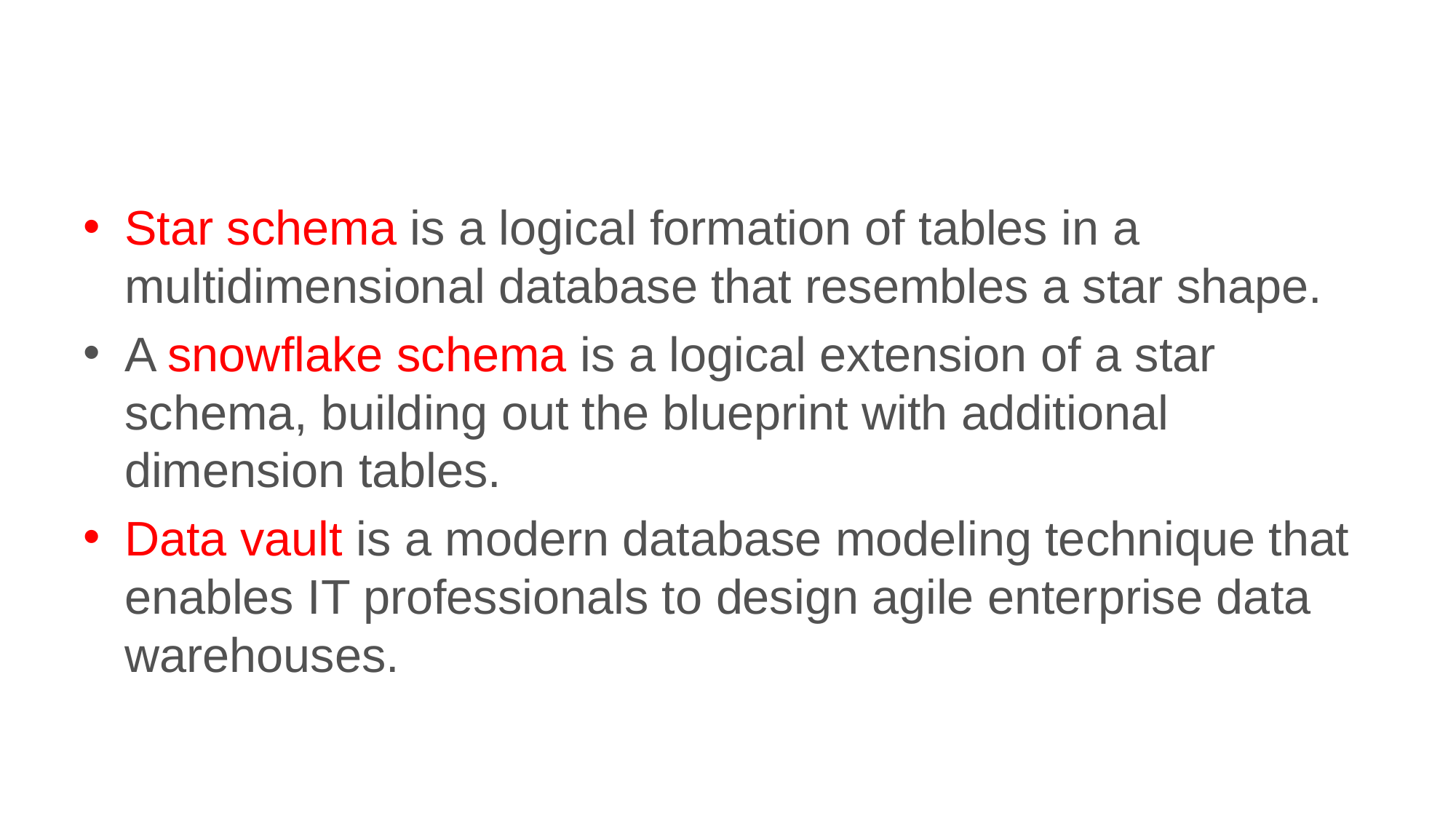

#
Star schema is a logical formation of tables in a multidimensional database that resembles a star shape.
A snowflake schema is a logical extension of a star schema, building out the blueprint with additional dimension tables.
Data vault is a modern database modeling technique that enables IT professionals to design agile enterprise data warehouses.